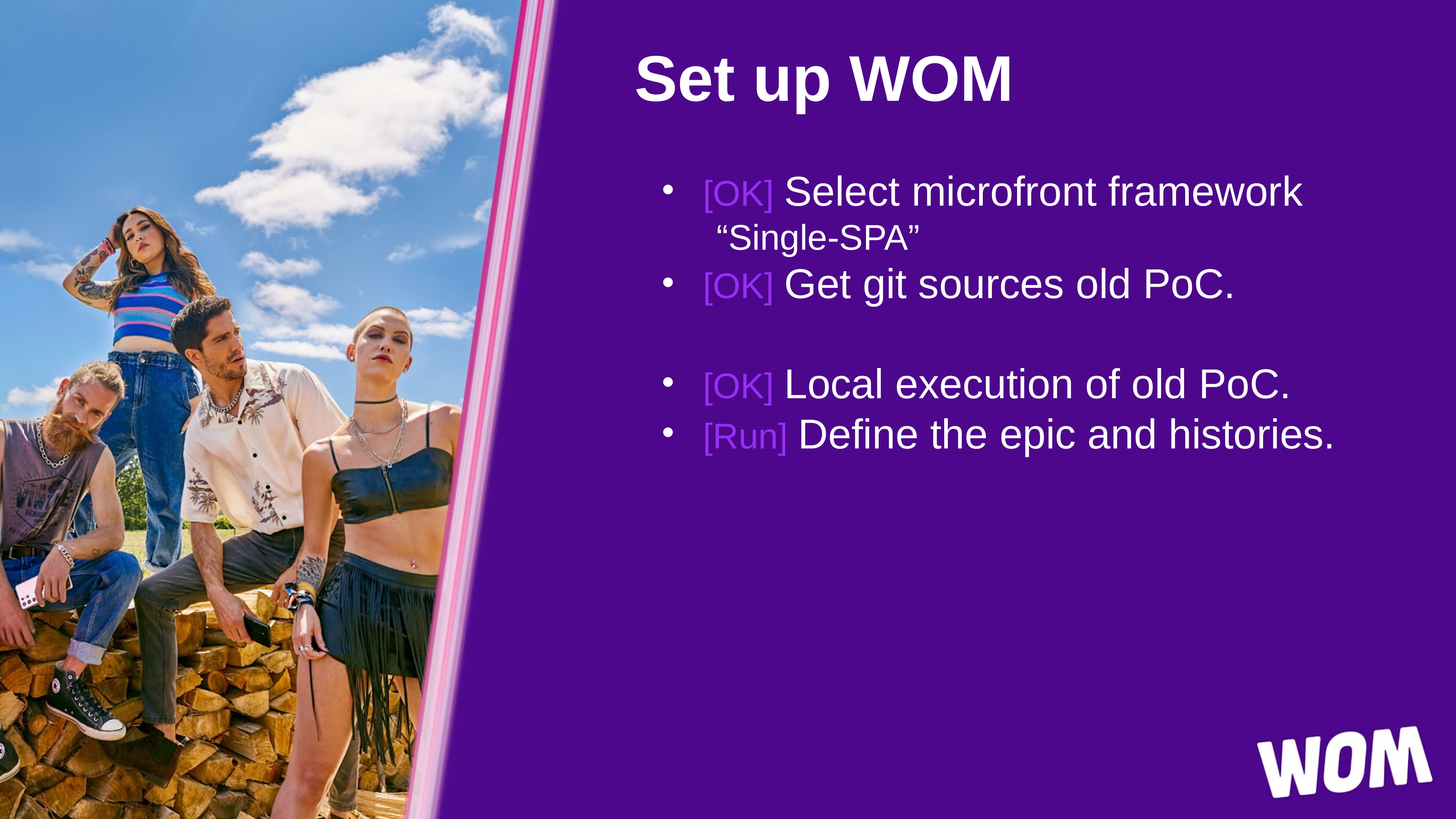

# Set up WOM
[OK] Select microfront framework
“Single-SPA”
[OK] Get git sources old PoC.

[OK] Local execution of old PoC.
[Run] Define the epic and histories.